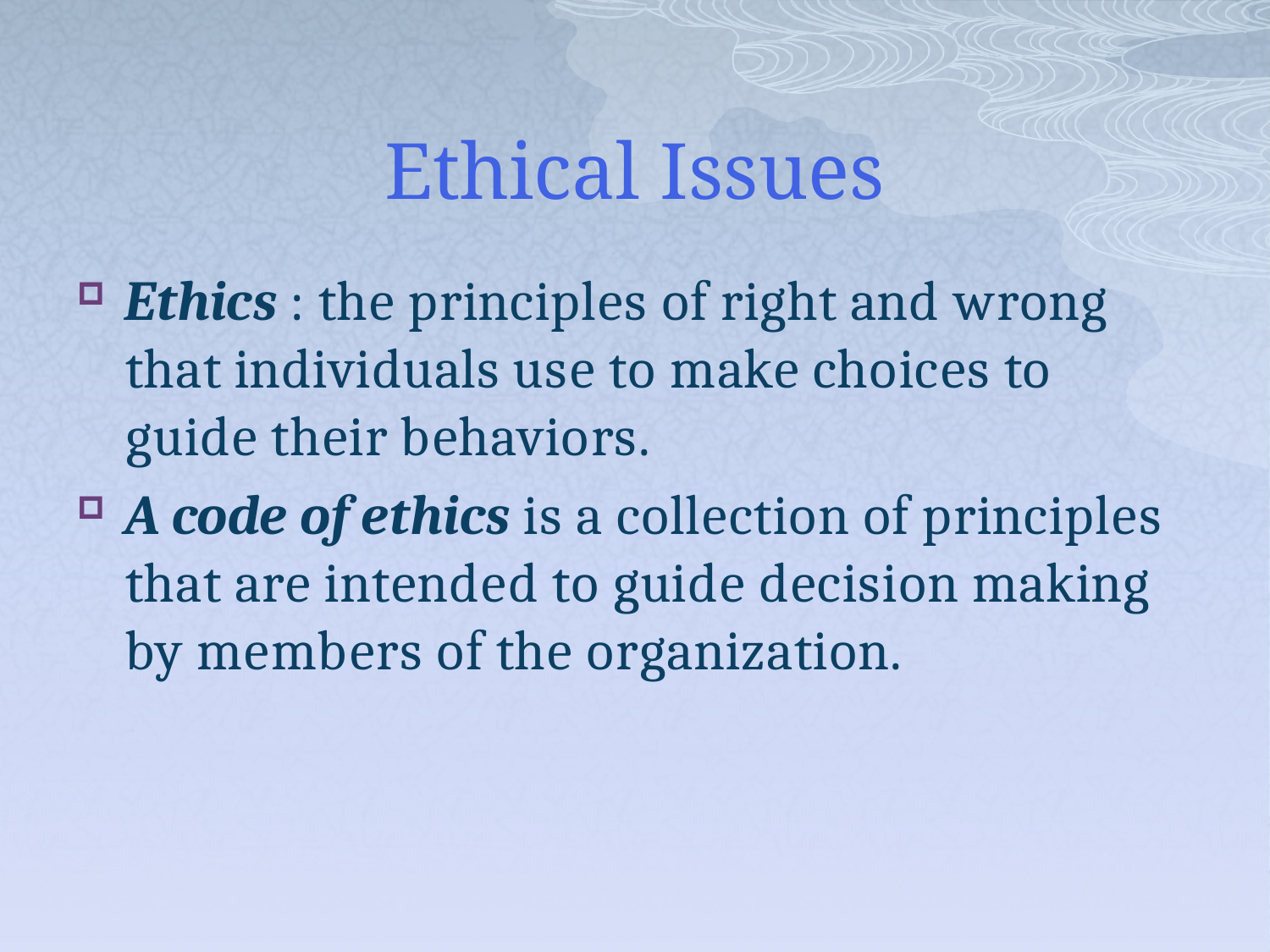

# Ethical Issues
Ethics : the principles of right and wrong that individuals use to make choices to guide their behaviors.
A code of ethics is a collection of principles that are intended to guide decision making by members of the organization.